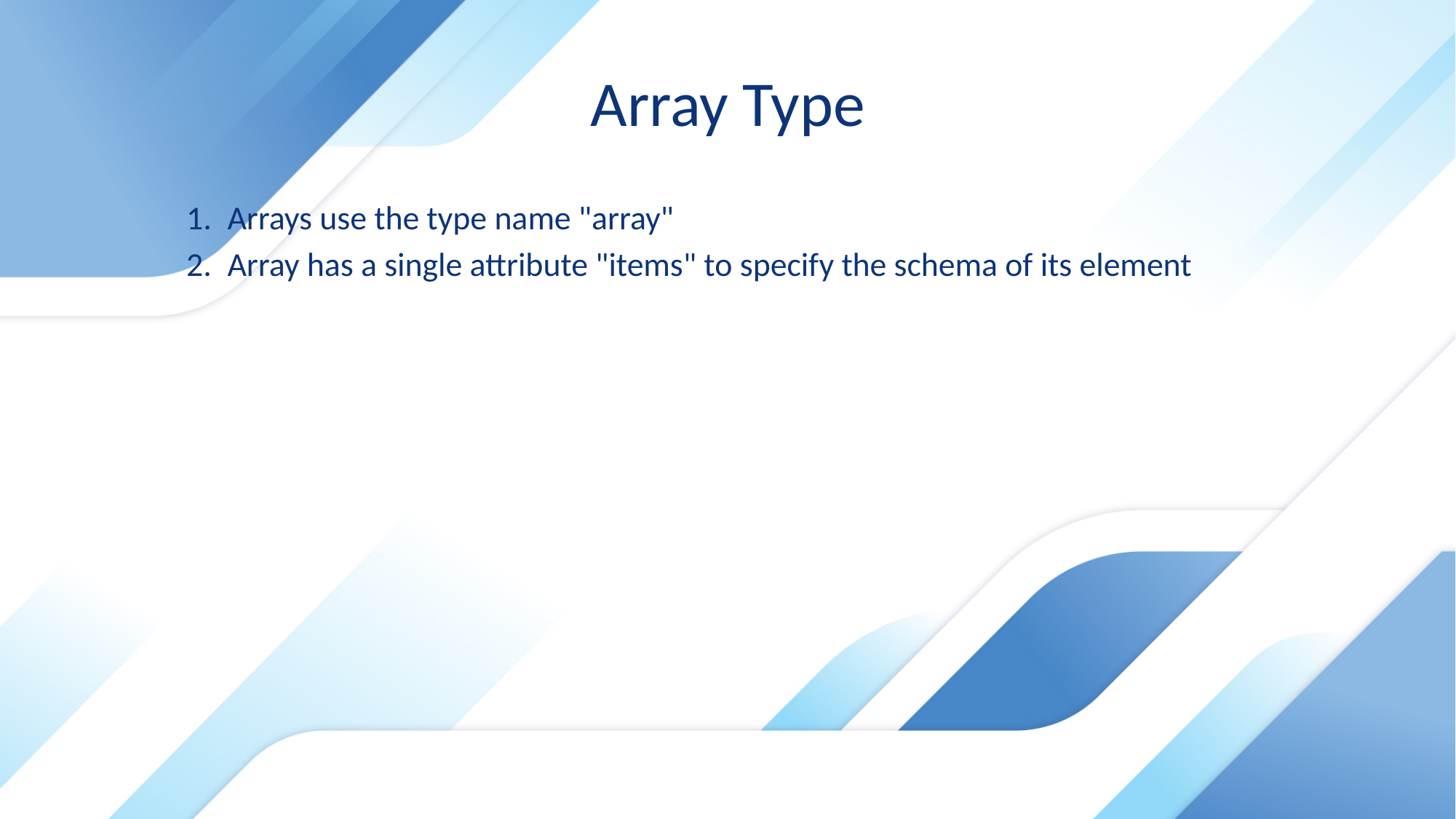

# Array Type
Arrays use the type name "array"
Array has a single attribute "items" to specify the schema of its element